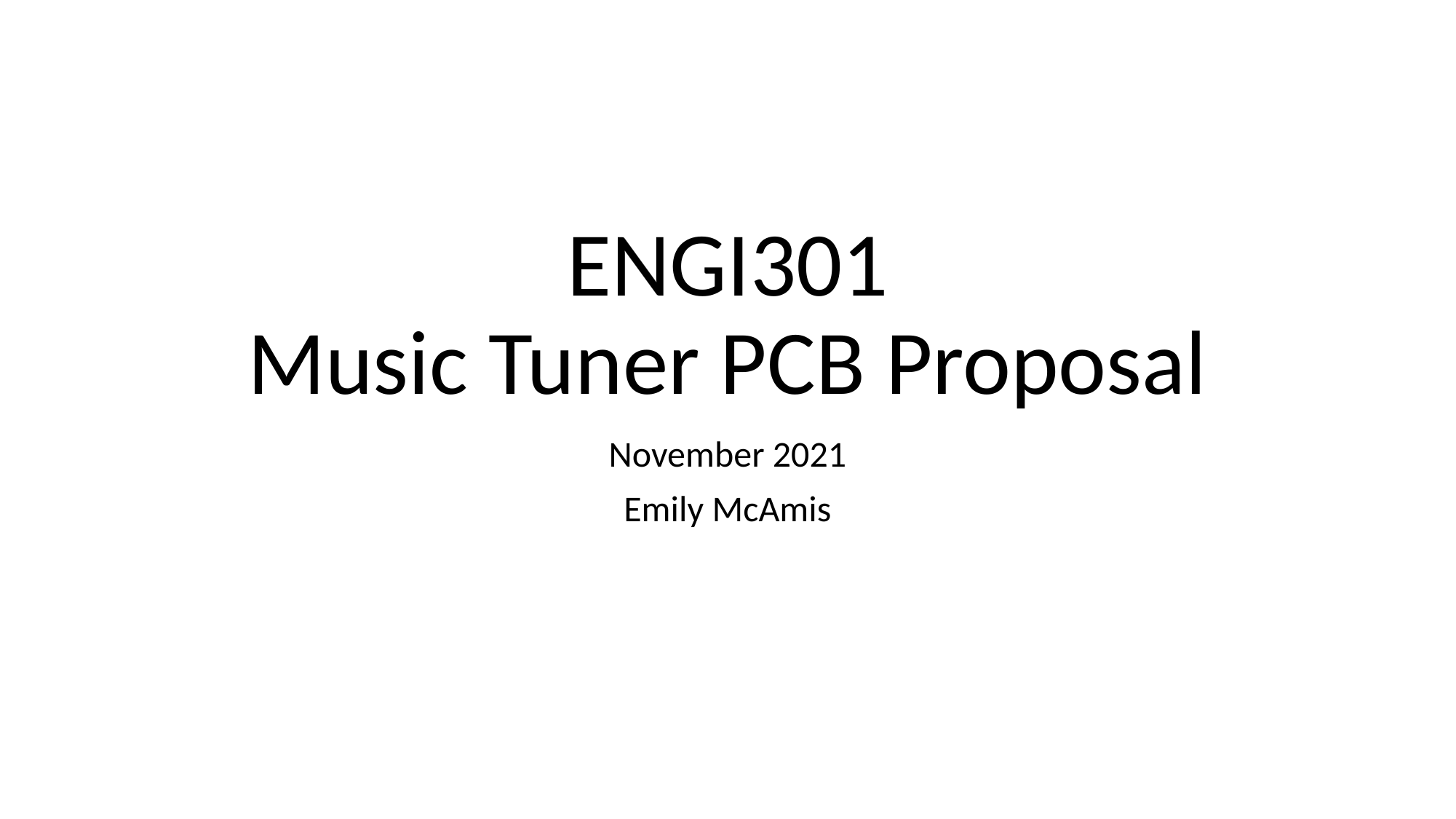

# ENGI301 Music Tuner PCB Proposal
November 2021
Emily McAmis